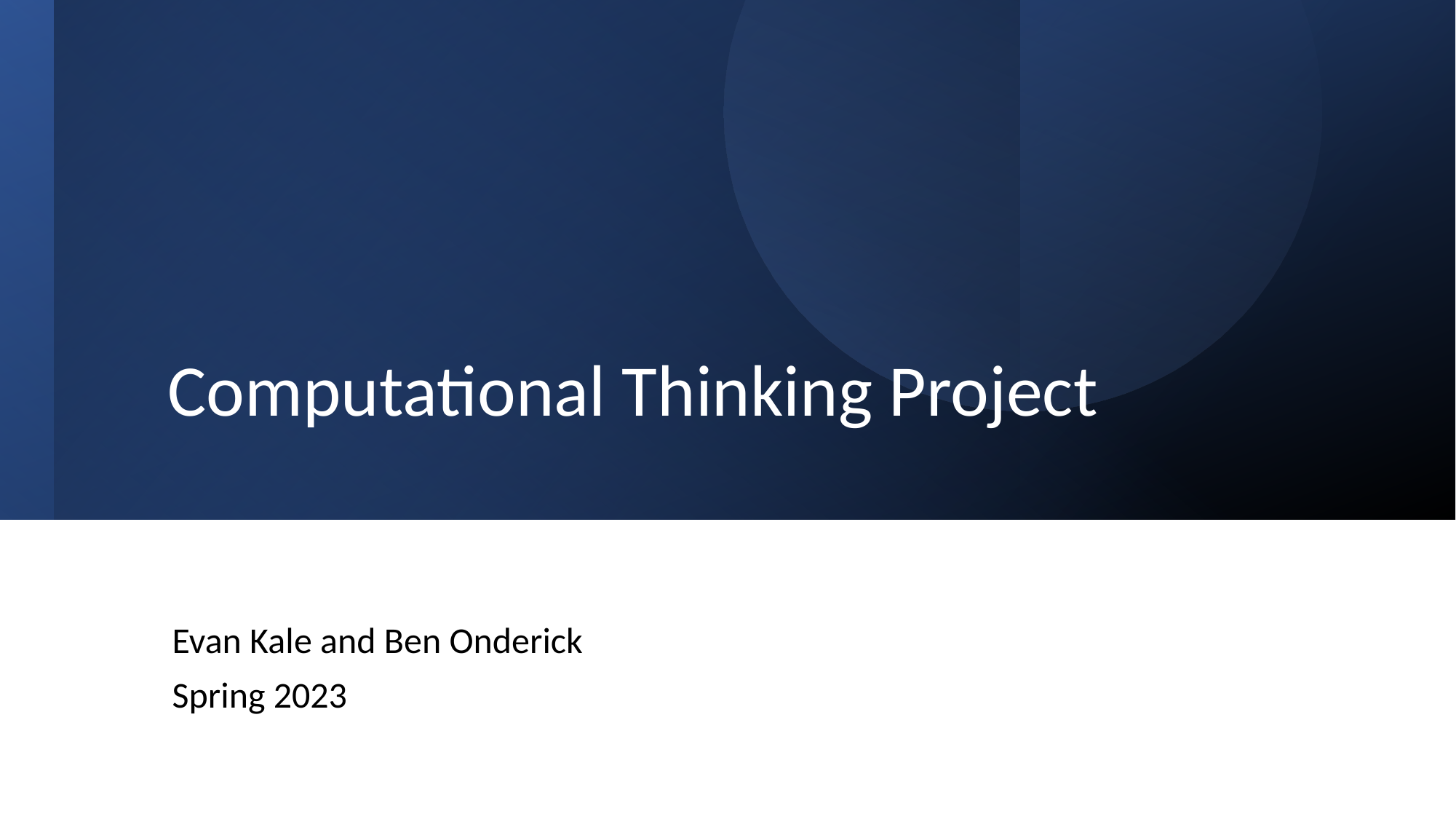

# Computational Thinking Project
Evan Kale and Ben Onderick
Spring 2023